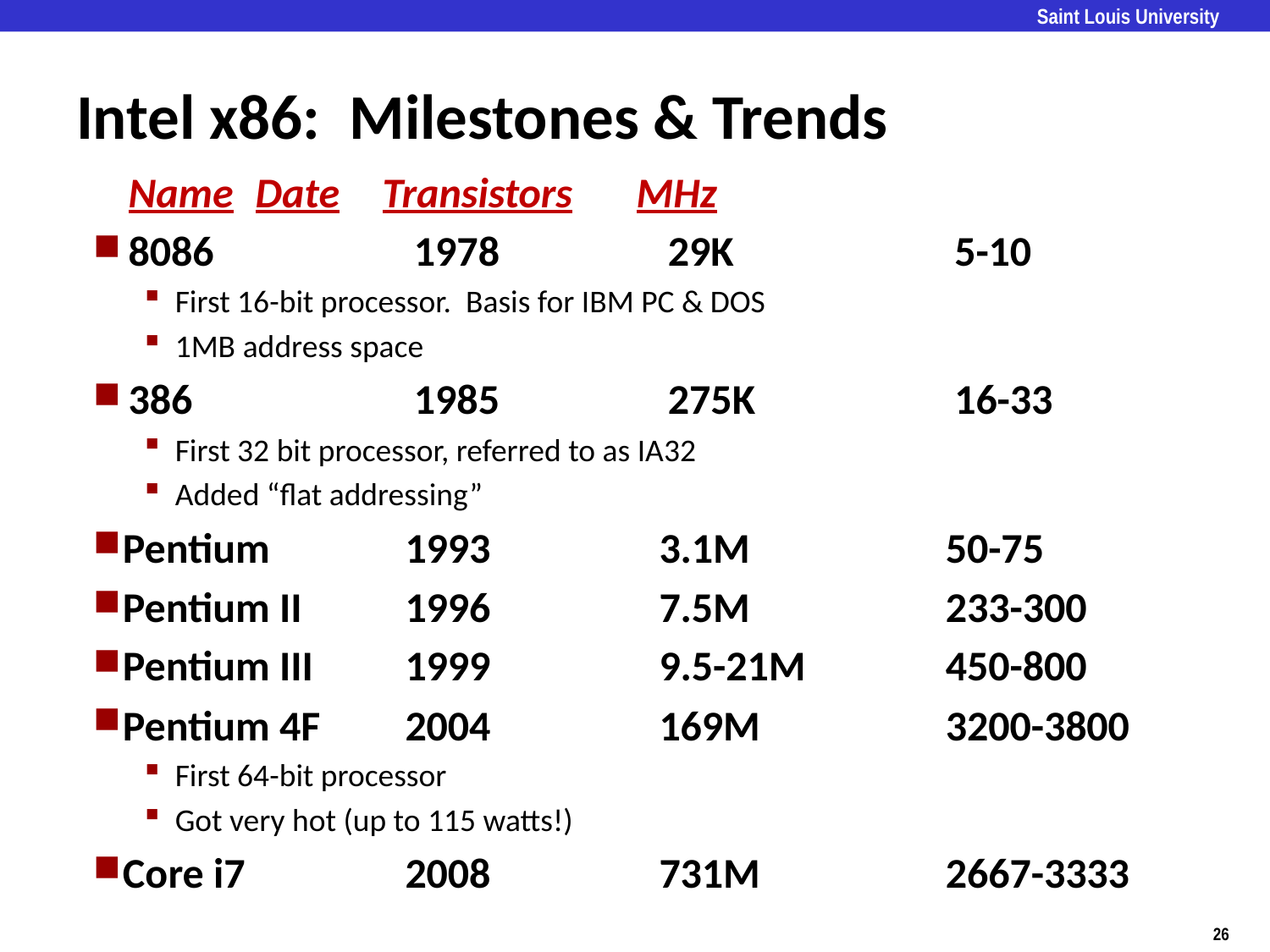

# Intel x86:  Milestones & Trends
	Name	Date	Transistors	MHz
8086	1978	29K	5-10
First 16-bit processor.  Basis for IBM PC & DOS
1MB address space
386	1985	275K	16-33
First 32 bit processor, referred to as IA32
Added “flat addressing”
Pentium	1993	3.1M	50-75
Pentium II	1996	7.5M	233-300
Pentium III	1999	9.5-21M	450-800
Pentium 4F	2004	169M	3200-3800
First 64-bit processor
Got very hot (up to 115 watts!)
Core i7	2008	731M	2667-3333